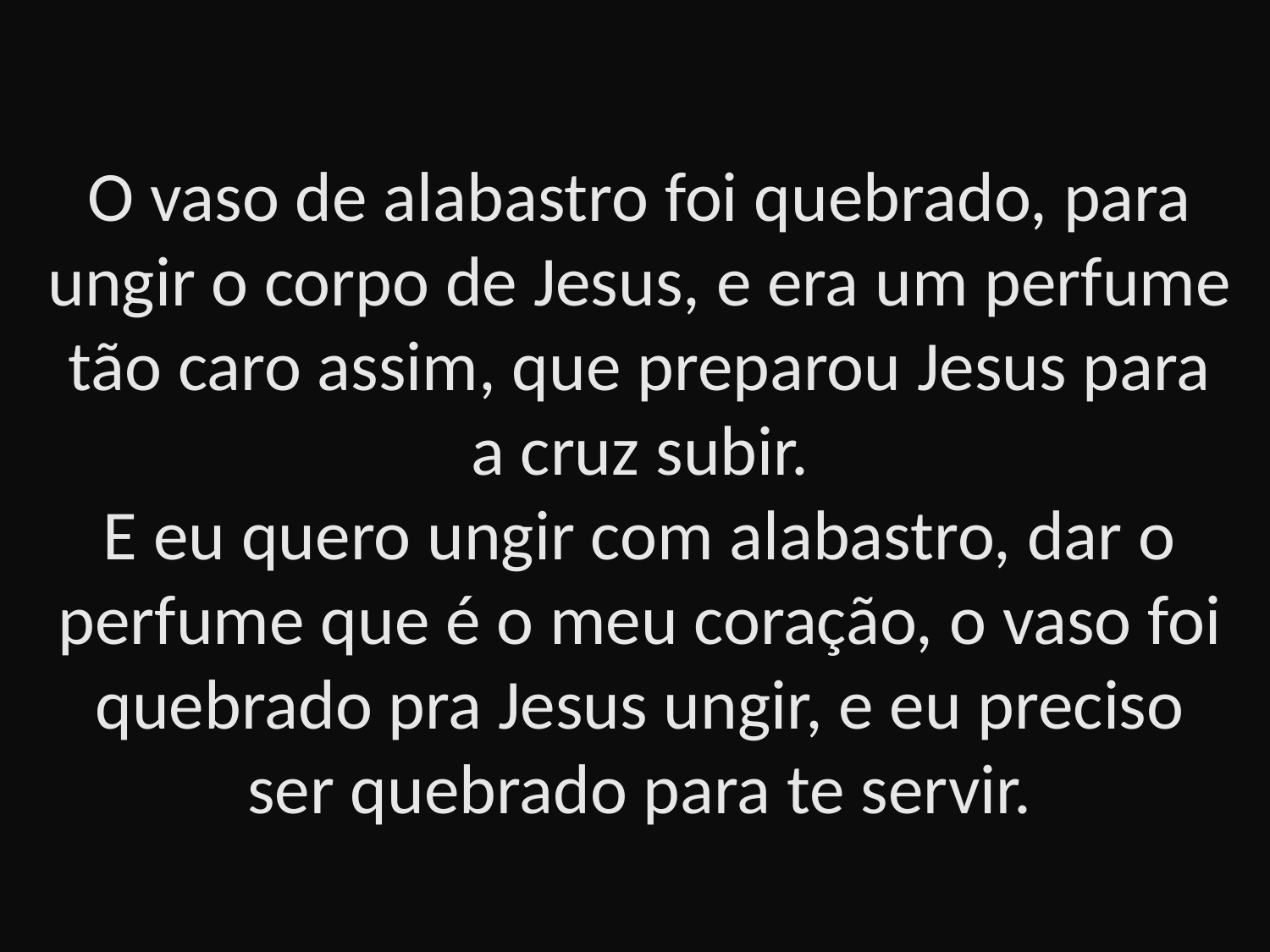

# O vaso de alabastro foi quebrado, para ungir o corpo de Jesus, e era um perfume tão caro assim, que preparou Jesus para a cruz subir. E eu quero ungir com alabastro, dar o perfume que é o meu coração, o vaso foi quebrado pra Jesus ungir, e eu preciso ser quebrado para te servir.